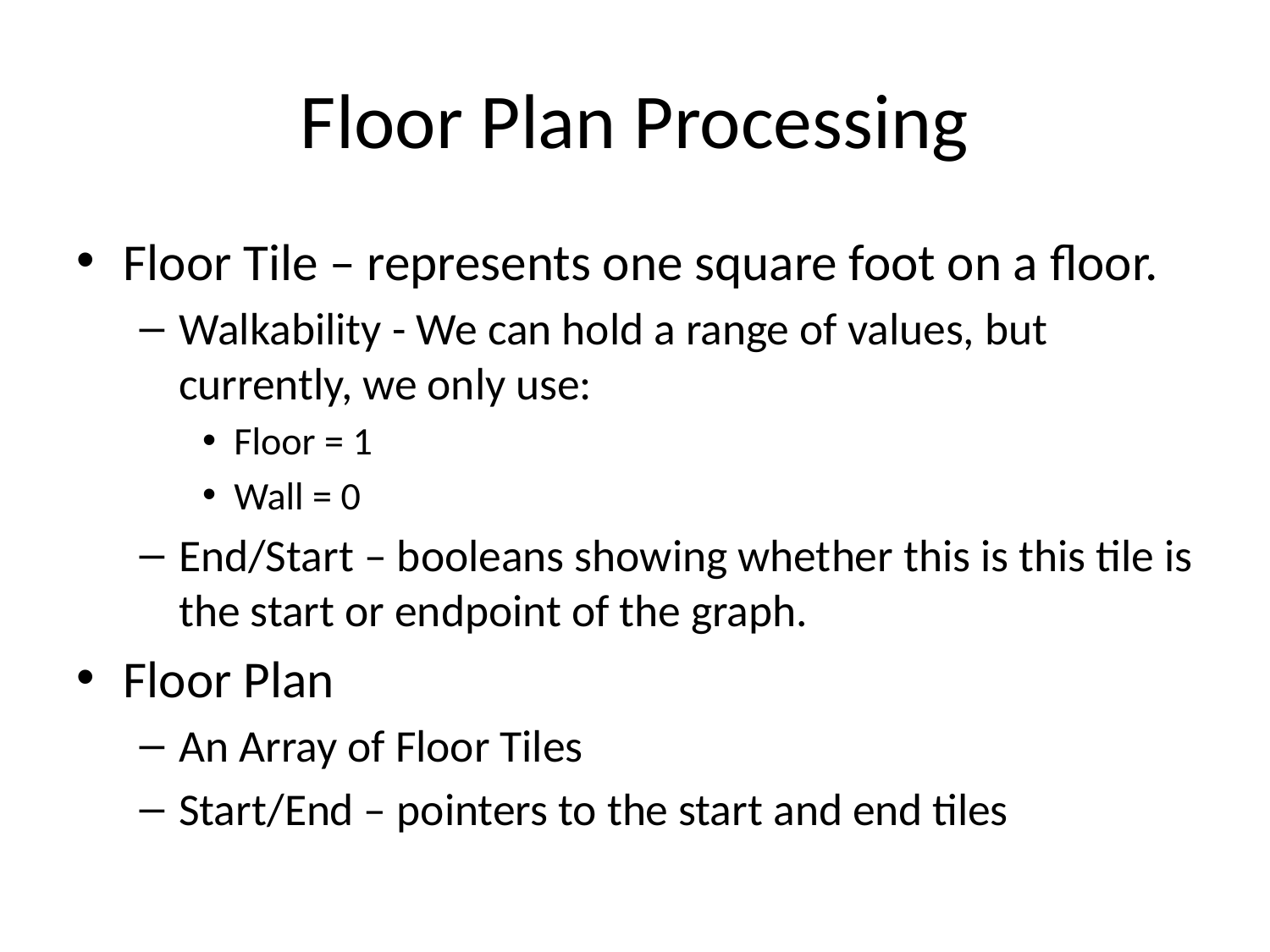

# Floor Plan Processing
Floor Tile – represents one square foot on a floor.
Walkability - We can hold a range of values, but currently, we only use:
Floor = 1
Wall = 0
End/Start – booleans showing whether this is this tile is the start or endpoint of the graph.
Floor Plan
An Array of Floor Tiles
Start/End – pointers to the start and end tiles